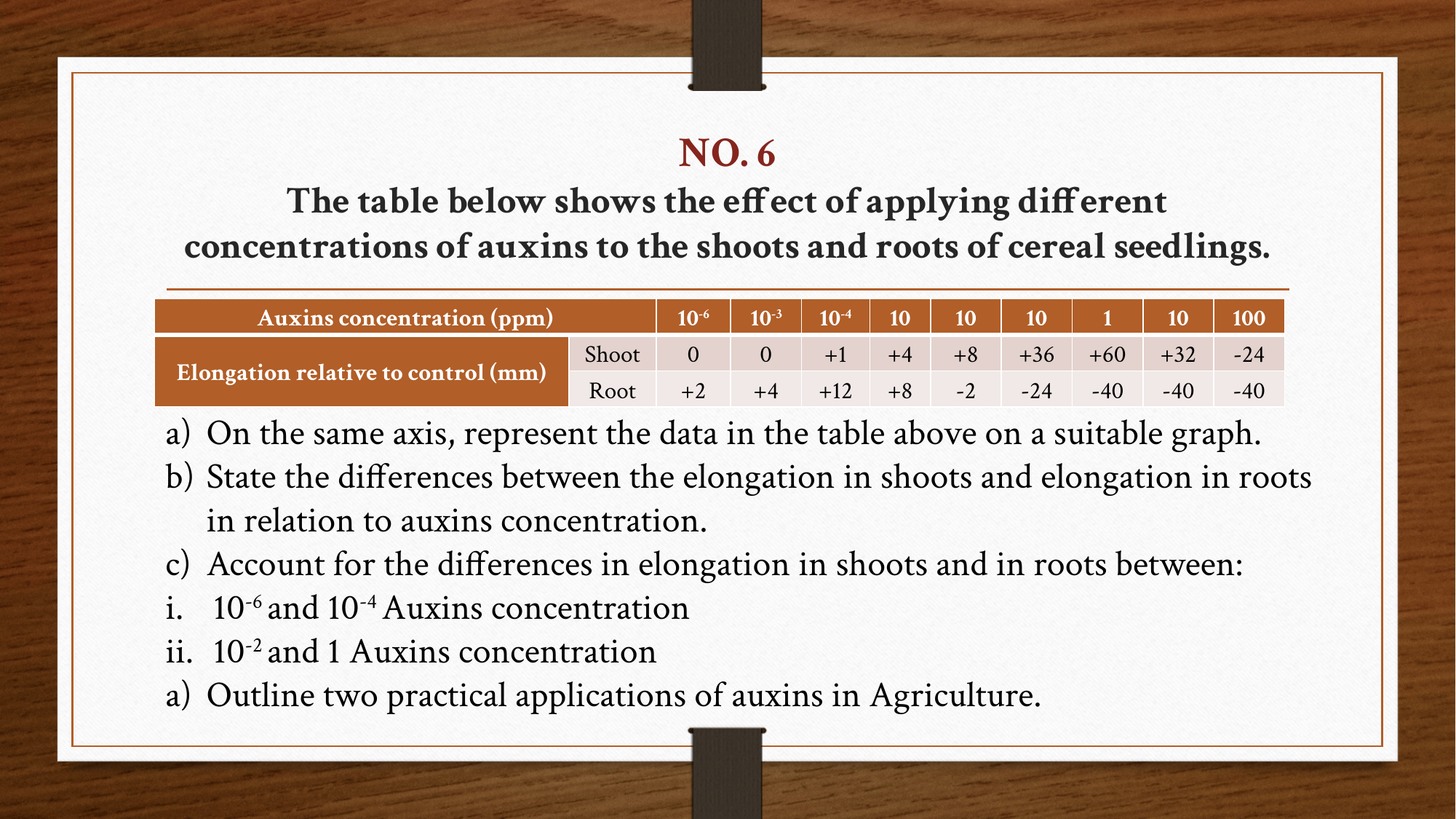

# NO. 6 The table below shows the effect of applying different concentrations of auxins to the shoots and roots of cereal seedlings.
| Auxins concentration (ppm) |  | 10-6 | 10-3 | 10-4 | 10 | 10 | 10 | 1 | 10 | 100 |
| --- | --- | --- | --- | --- | --- | --- | --- | --- | --- | --- |
| Elongation relative to control (mm) | Shoot | 0 | 0 | +1 | +4 | +8 | +36 | +60 | +32 | -24 |
|  | Root | +2 | +4 | +12 | +8 | -2 | -24 | -40 | -40 | -40 |
On the same axis, represent the data in the table above on a suitable graph.
State the differences between the elongation in shoots and elongation in roots in relation to auxins concentration.
Account for the differences in elongation in shoots and in roots between:
10-6 and 10-4 Auxins concentration
10-2 and 1 Auxins concentration
Outline two practical applications of auxins in Agriculture.